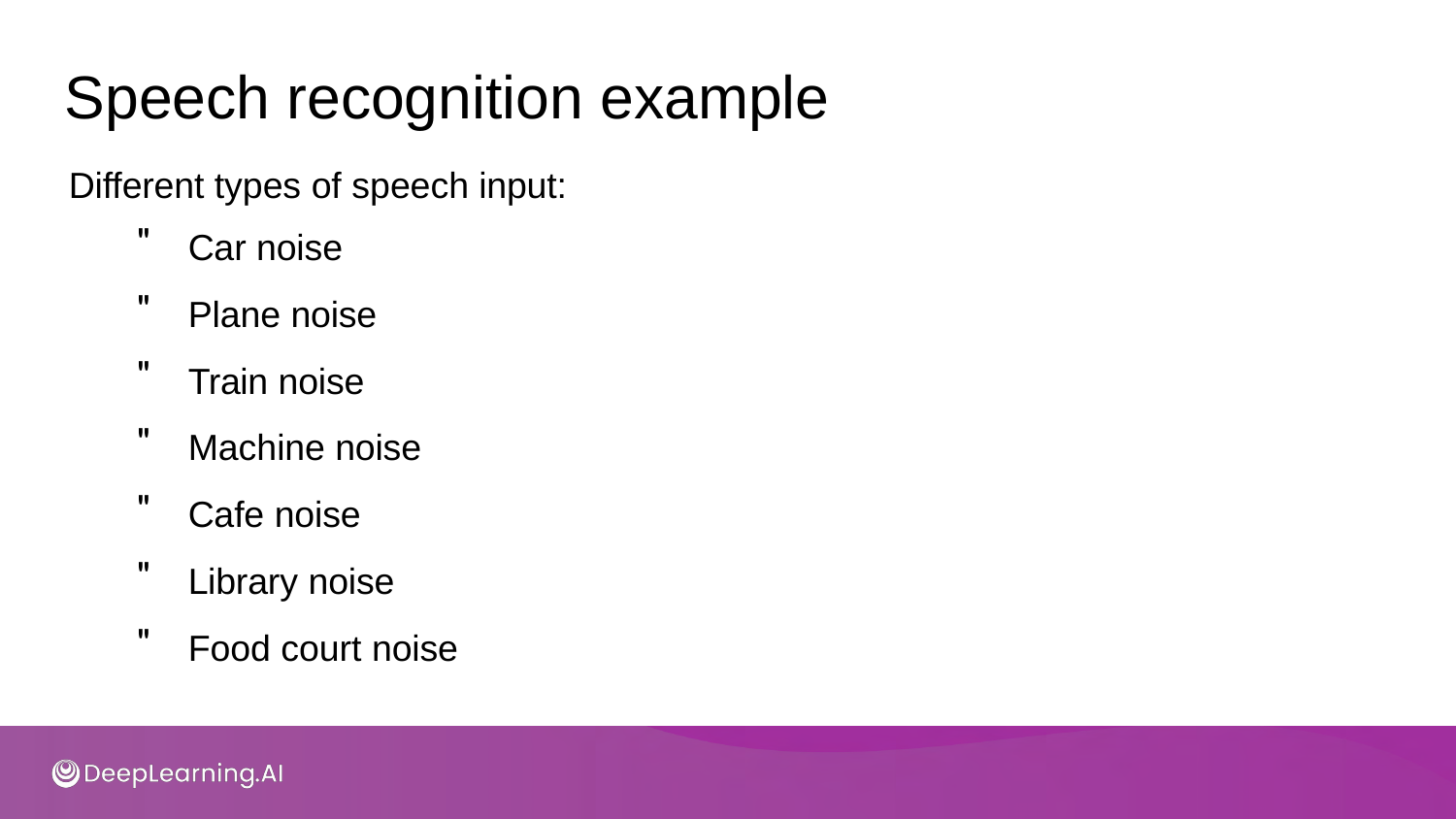

# Speech recognition example
Different types of speech input:
Car noise
Plane noise
Train noise
Machine noise
Cafe noise
Library noise
Food court noise